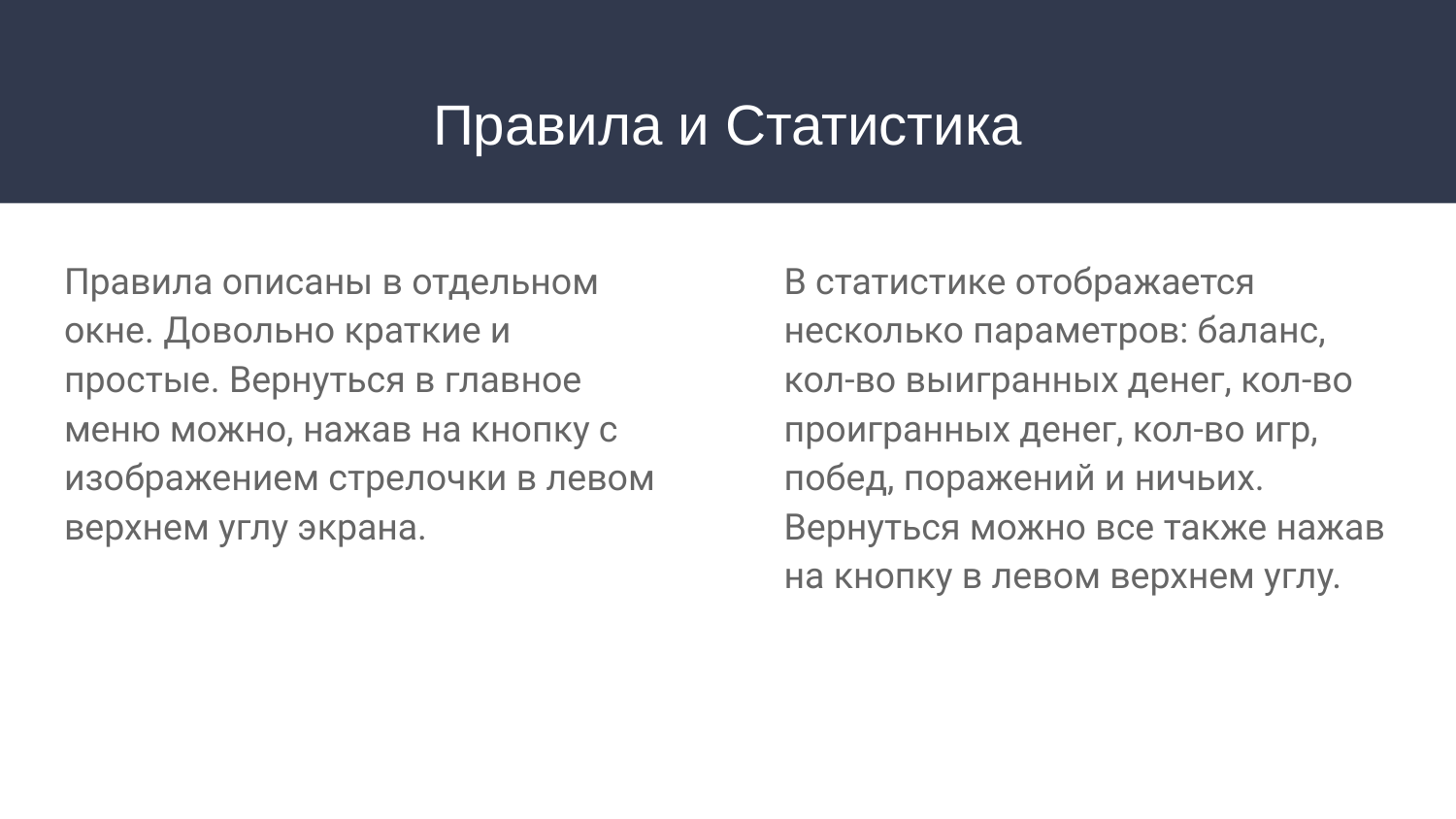

# Правила и Статистика
Правила описаны в отдельном окне. Довольно краткие и простые. Вернуться в главное меню можно, нажав на кнопку с изображением стрелочки в левом верхнем углу экрана.
В статистике отображается несколько параметров: баланс, кол-во выигранных денег, кол-во проигранных денег, кол-во игр, побед, поражений и ничьих. Вернуться можно все также нажав на кнопку в левом верхнем углу.